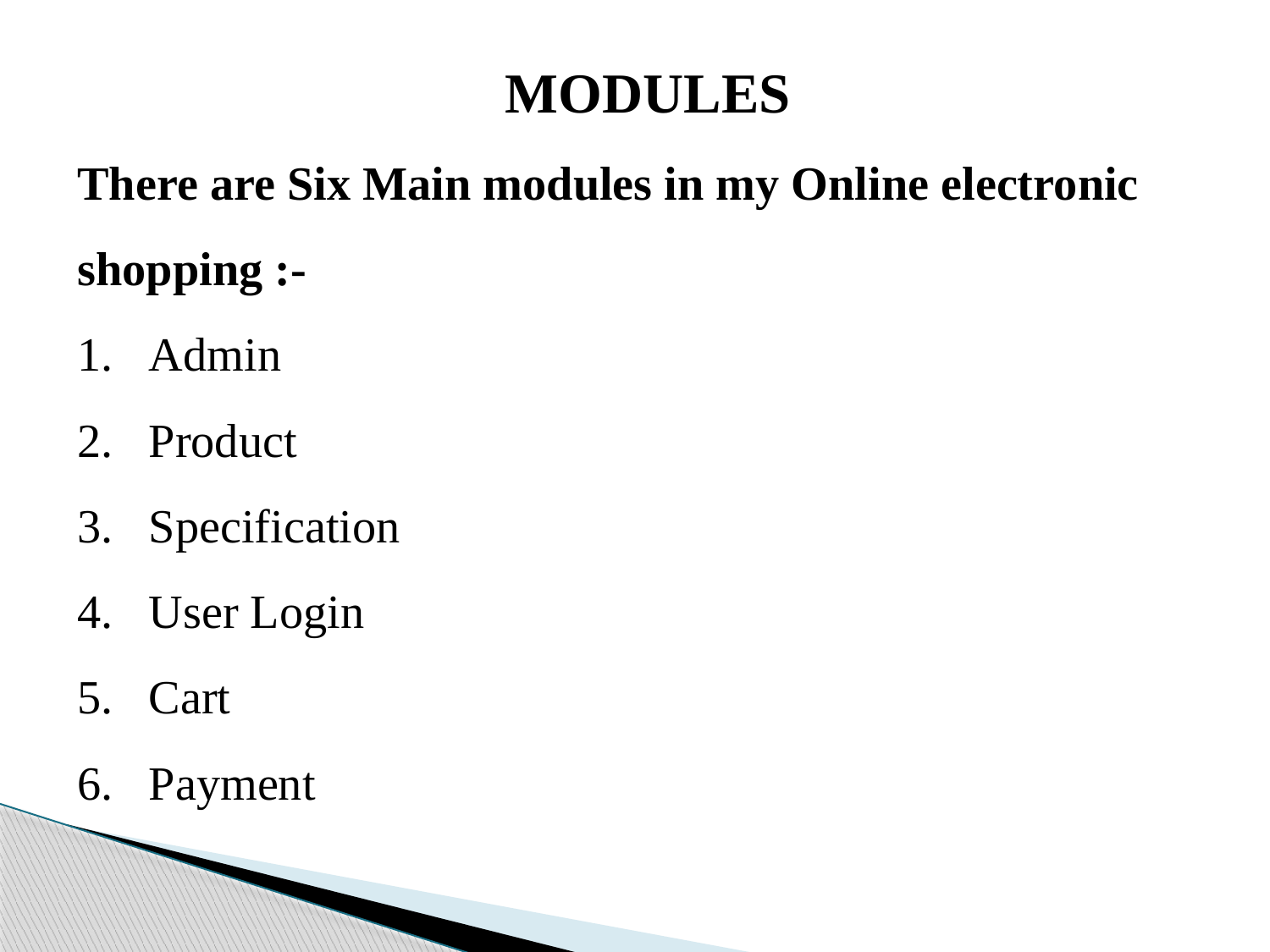

MODULES
There are Six Main modules in my Online electronic shopping :-
Admin
Product
Specification
User Login
Cart
Payment